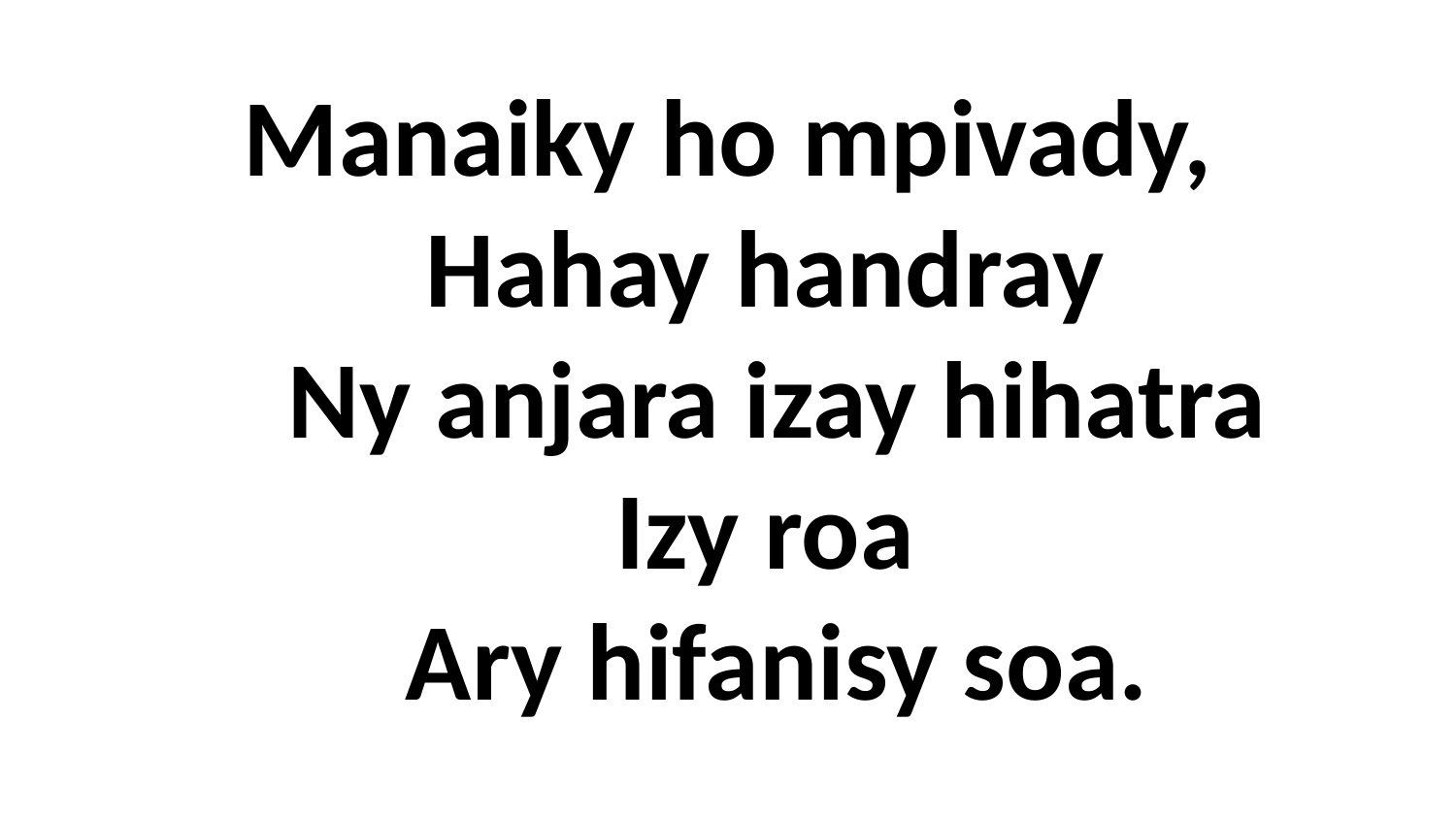

# Manaiky ho mpivady, Hahay handray Ny anjara izay hihatra Izy roa Ary hifanisy soa.